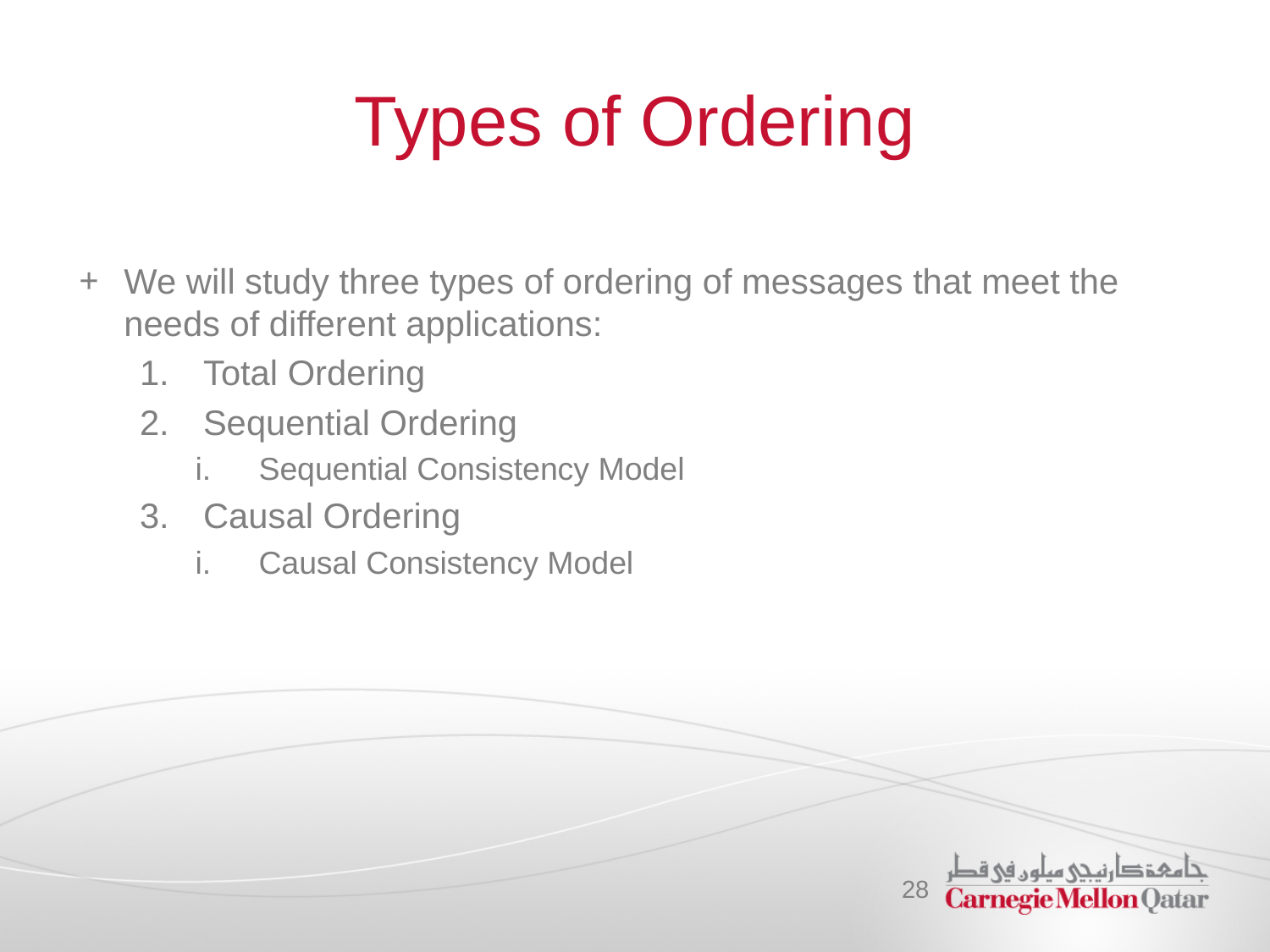

# Types of Ordering

We will study three types of ordering of messages that meet the needs of different applications:
Total Ordering
Sequential Ordering
Sequential Consistency Model
Causal Ordering
Causal Consistency Model
28